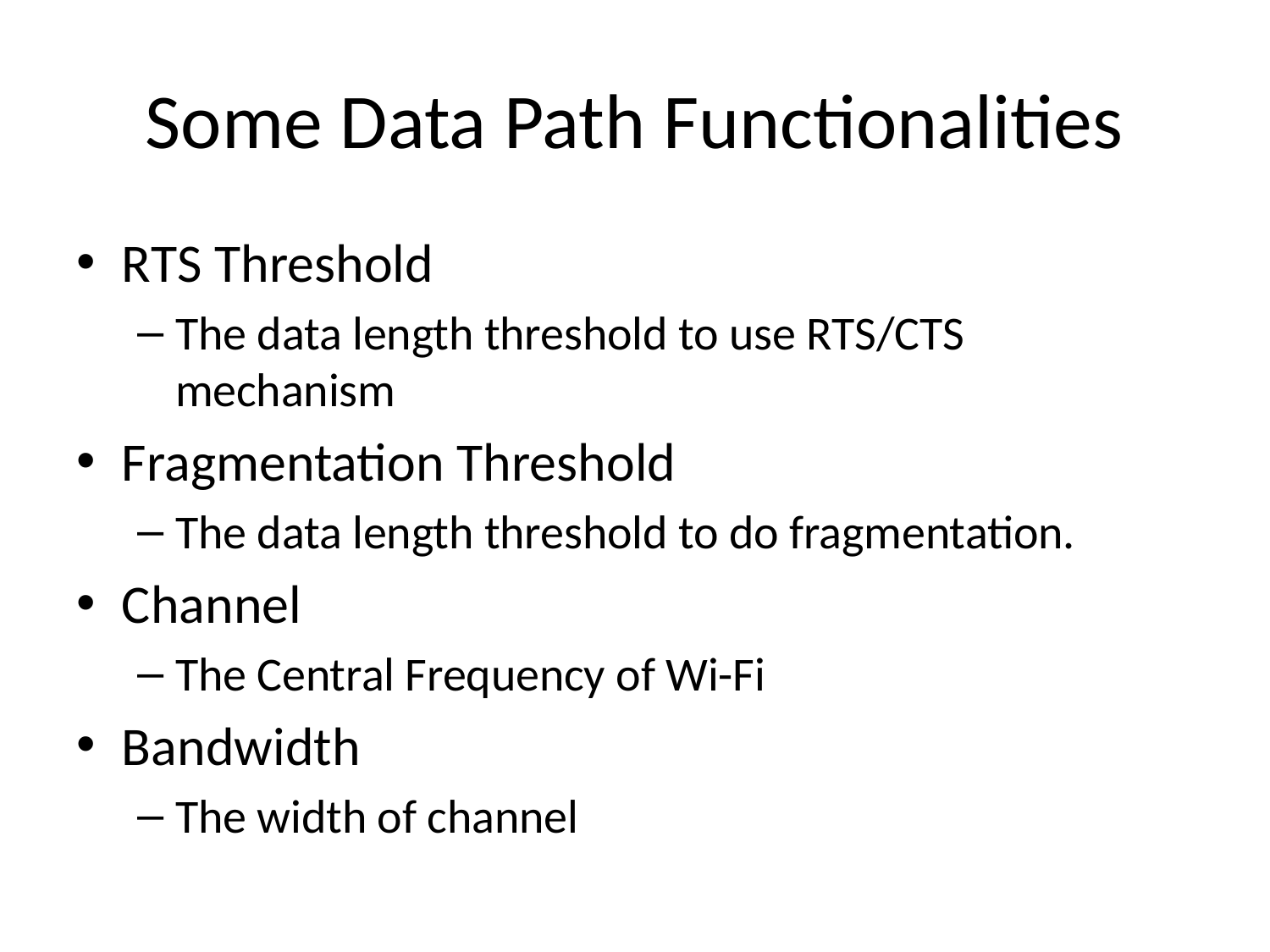

# Some Data Path Functionalities
RTS Threshold
The data length threshold to use RTS/CTS mechanism
Fragmentation Threshold
The data length threshold to do fragmentation.
Channel
The Central Frequency of Wi-Fi
Bandwidth
The width of channel